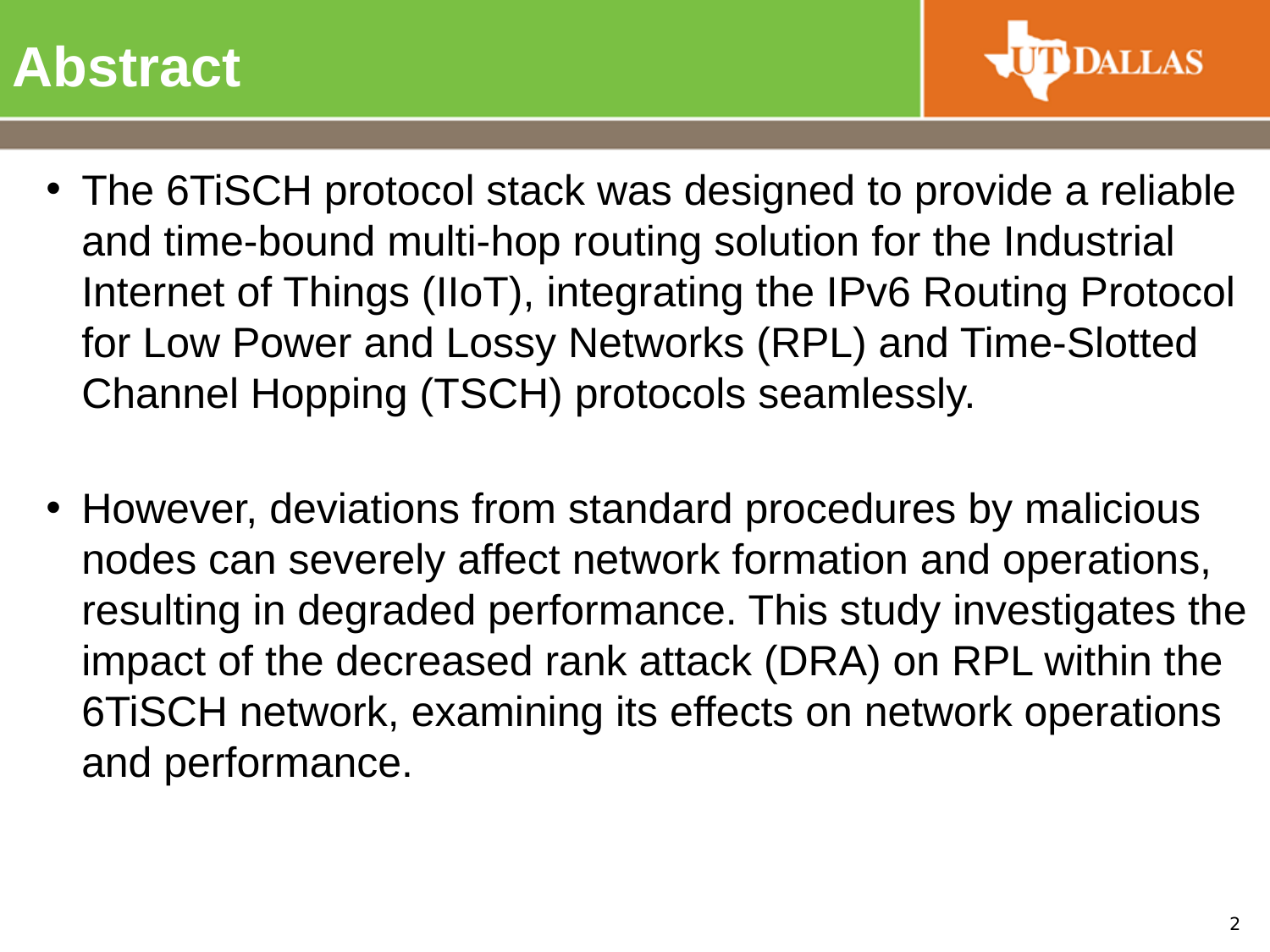

# Abstract
The 6TiSCH protocol stack was designed to provide a reliable and time-bound multi-hop routing solution for the Industrial Internet of Things (IIoT), integrating the IPv6 Routing Protocol for Low Power and Lossy Networks (RPL) and Time-Slotted Channel Hopping (TSCH) protocols seamlessly.

However, deviations from standard procedures by malicious nodes can severely affect network formation and operations, resulting in degraded performance. This study investigates the impact of the decreased rank attack (DRA) on RPL within the 6TiSCH network, examining its effects on network operations and performance.
2